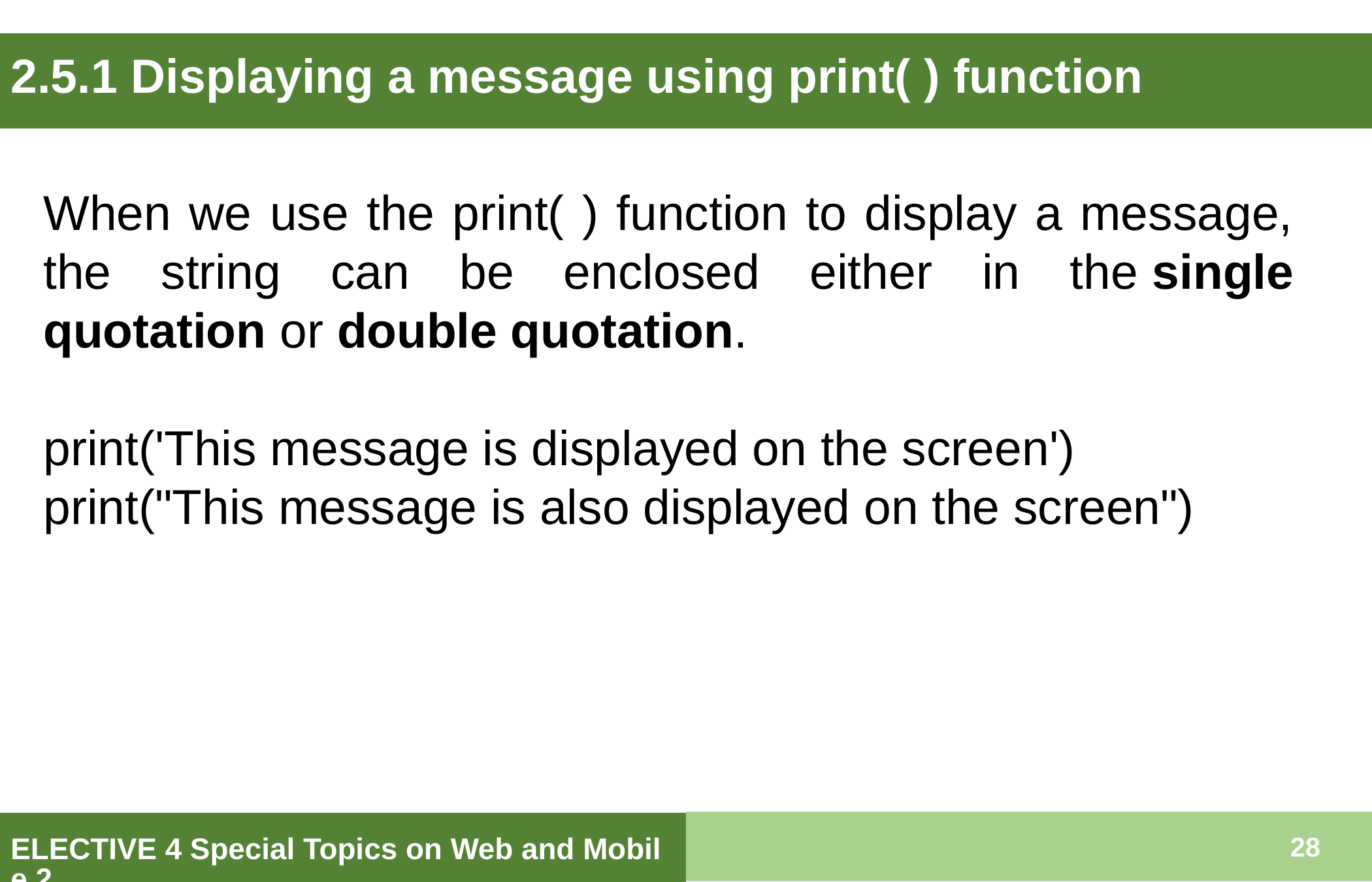

# 2.5.1 Displaying a message using print( ) function
When we use the print( ) function to display a message, the string can be enclosed either in the single quotation or double quotation.

print('This message is displayed on the screen')
print("This message is also displayed on the screen")
ELECTIVE 4 Special Topics on Web and Mobile 2
28